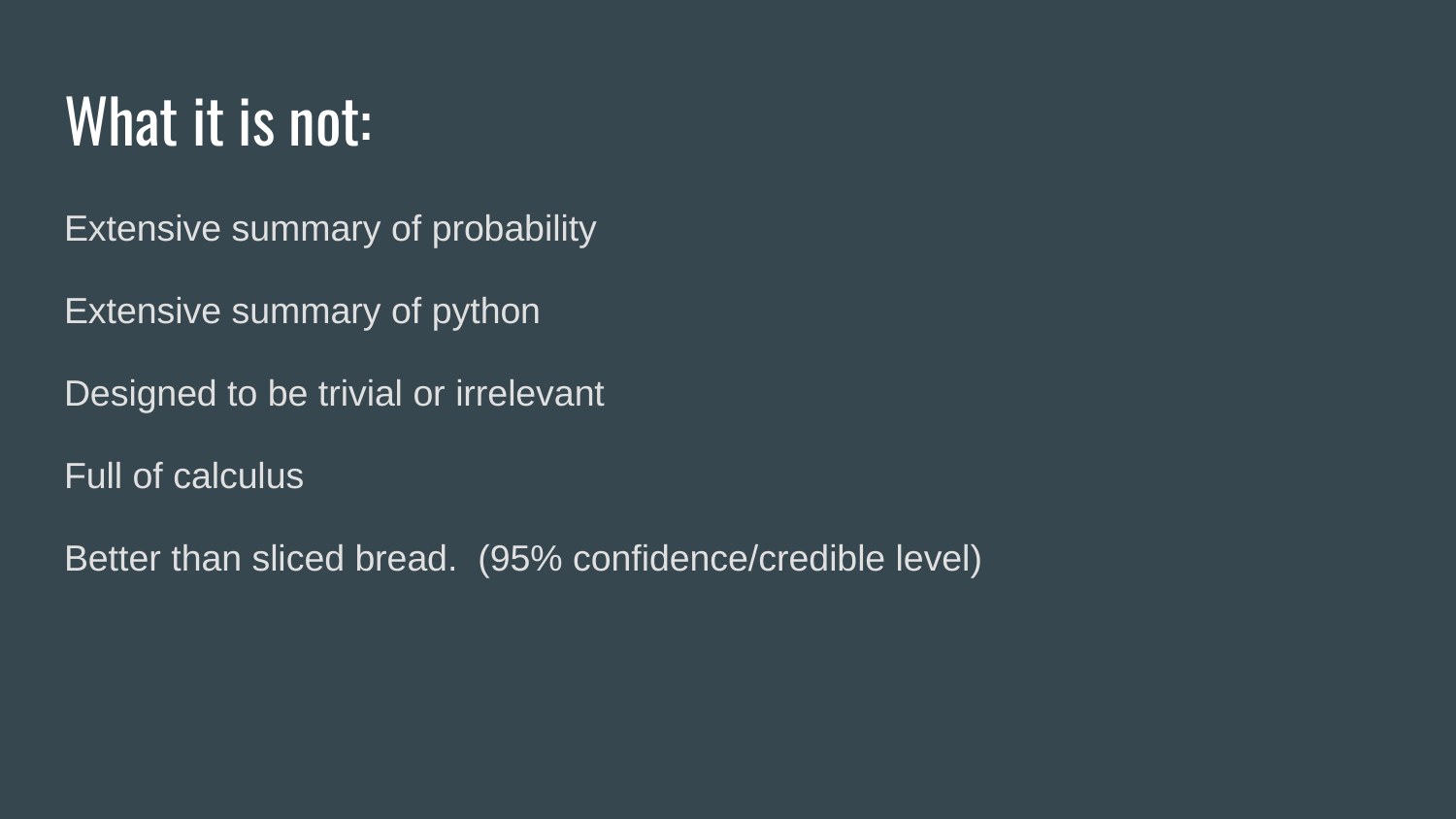

# What it is not:
Extensive summary of probability
Extensive summary of python
Designed to be trivial or irrelevant
Full of calculus
Better than sliced bread.  (95% confidence/credible level)